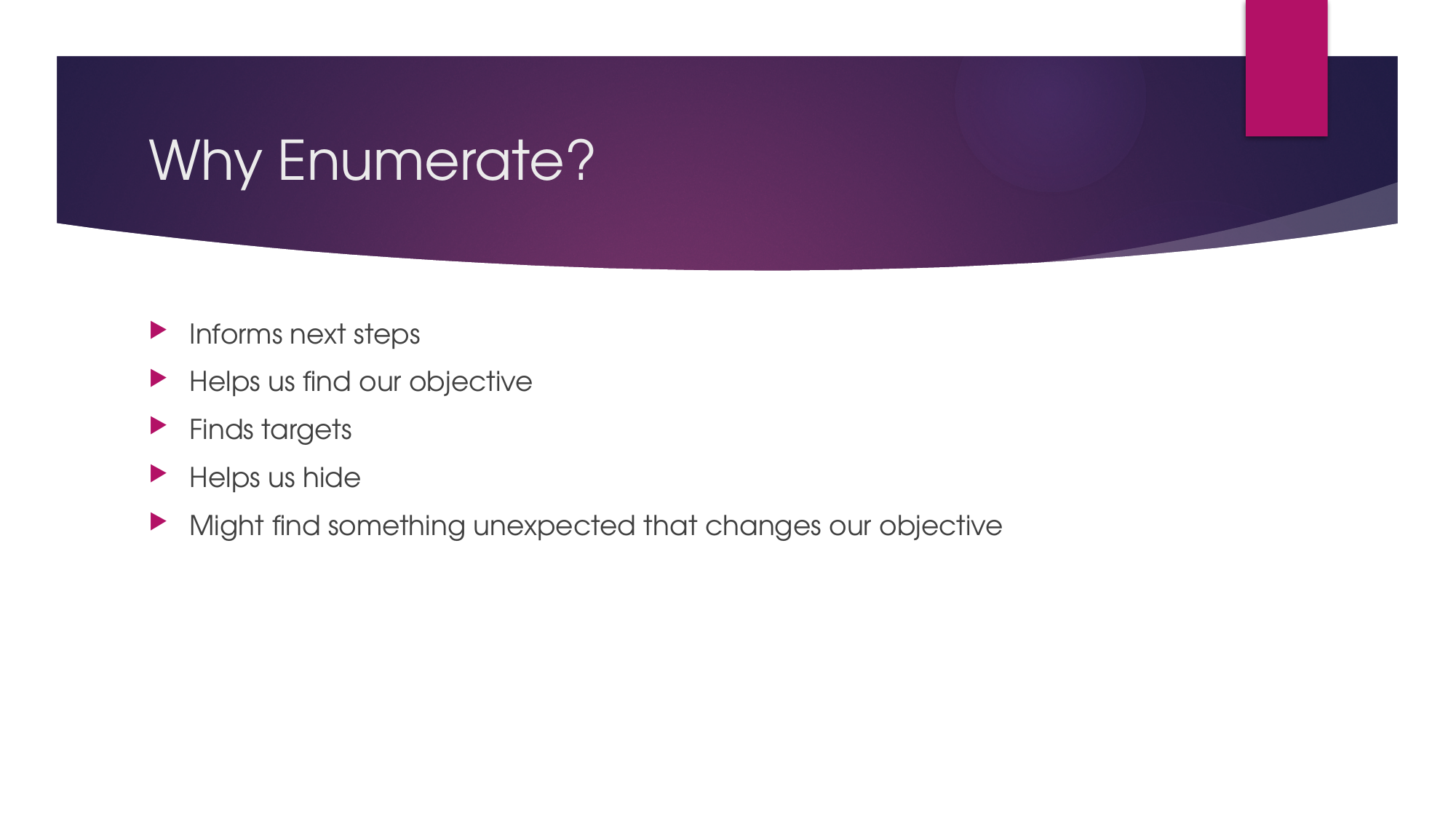

# Why Enumerate?
Informs next steps
Helps us find our objective
Finds targets
Helps us hide
Might find something unexpected that changes our objective